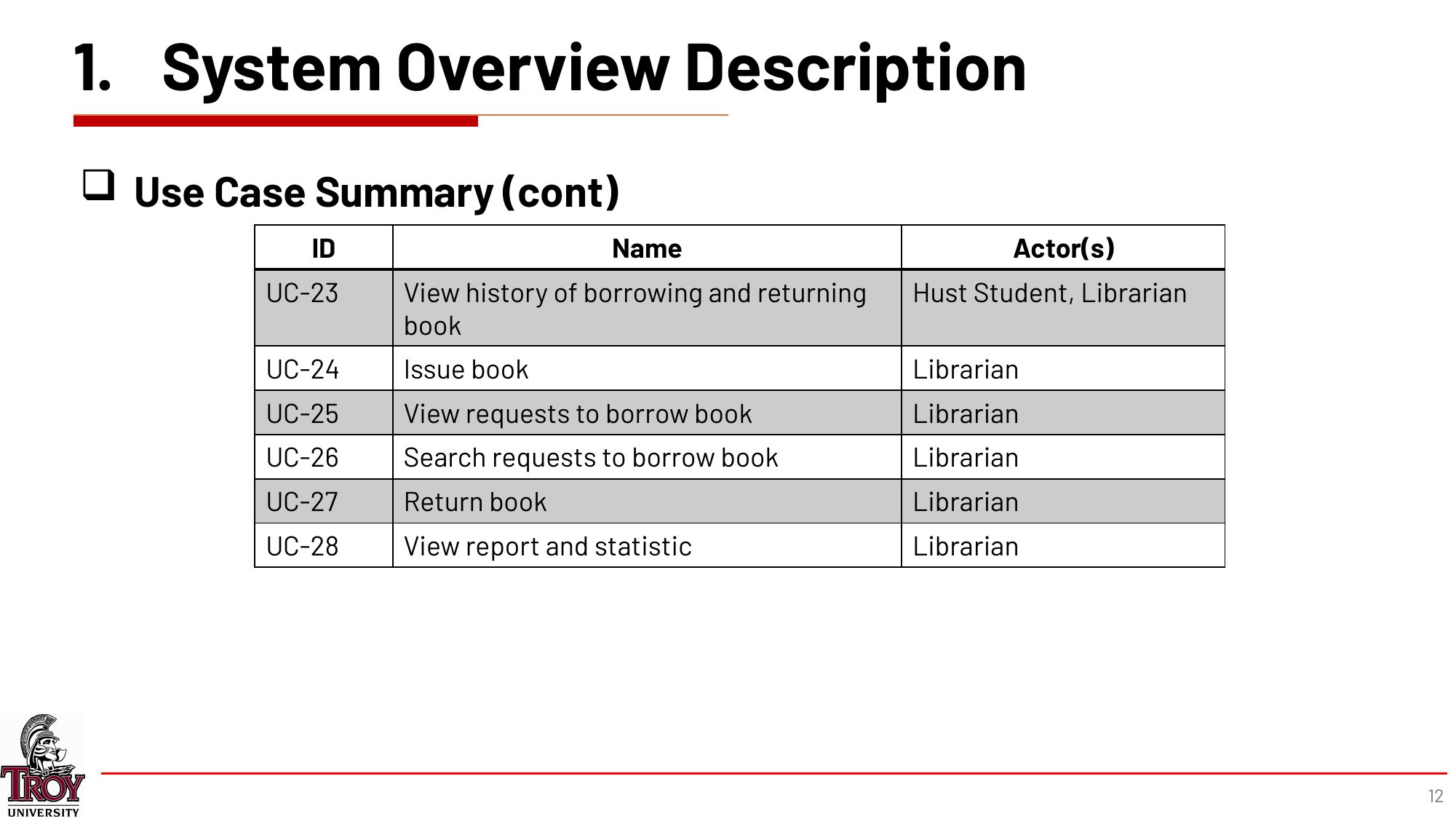

# System Overview Description
Use Case Summary (cont)

| ID | Name | Actor(s) |
| --- | --- | --- |
| UC-23 | View history of borrowing and returning book | Hust Student, Librarian |
| UC-24 | Issue book | Librarian |
| UC-25 | View requests to borrow book | Librarian |
| UC-26 | Search requests to borrow book | Librarian |
| UC-27 | Return book | Librarian |
| UC-28 | View report and statistic | Librarian |
12